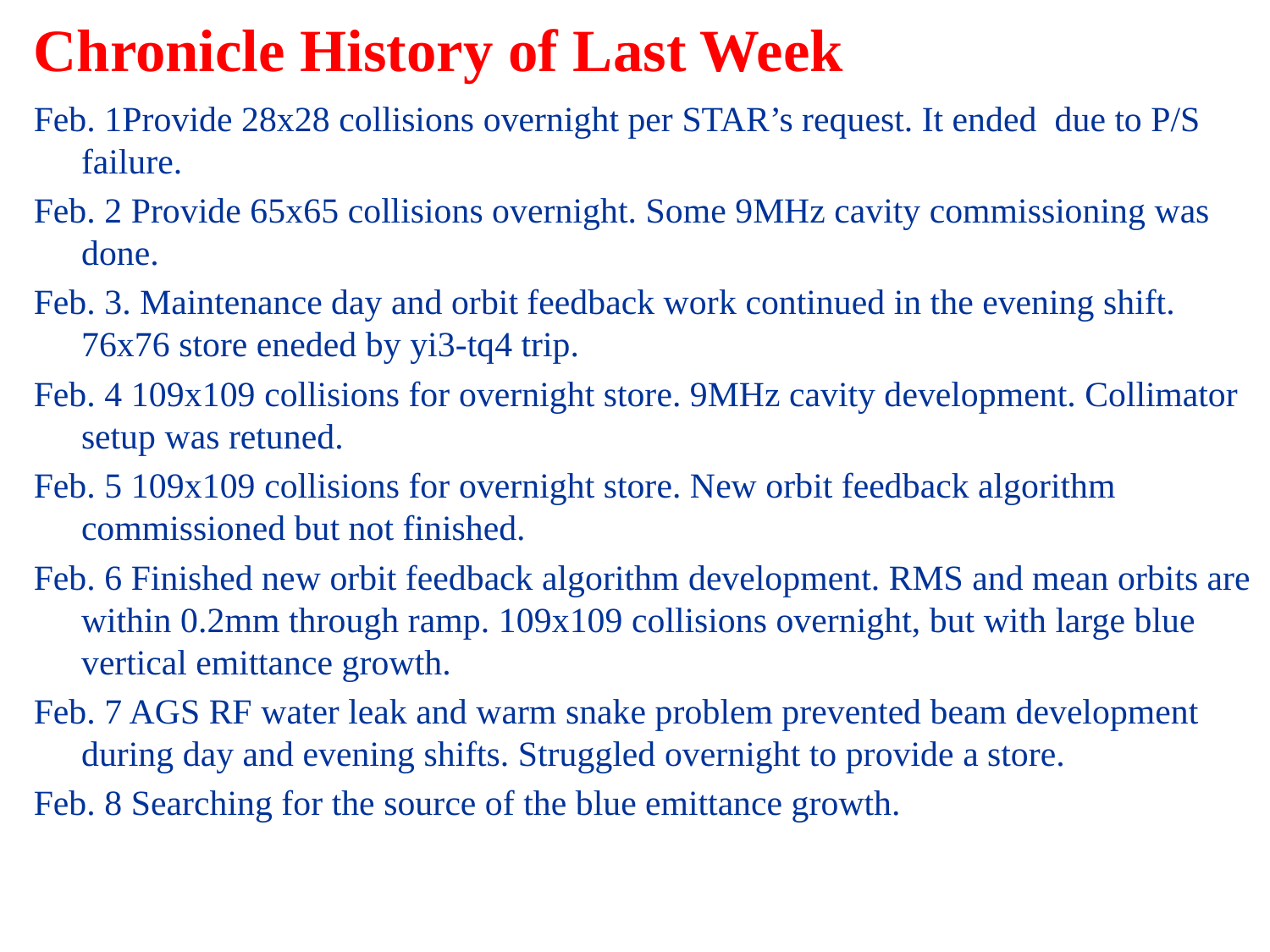

# Chronicle History of Last Week

Feb. 1Provide 28x28 collisions overnight per STAR’s request. It ended  due to P/S failure.
Feb. 2 Provide 65x65 collisions overnight. Some 9MHz cavity commissioning was done.
Feb. 3. Maintenance day and orbit feedback work continued in the evening shift. 76x76 store eneded by yi3-tq4 trip.
Feb. 4 109x109 collisions for overnight store. 9MHz cavity development. Collimator setup was retuned.
Feb. 5 109x109 collisions for overnight store. New orbit feedback algorithm commissioned but not finished.
Feb. 6 Finished new orbit feedback algorithm development. RMS and mean orbits are within 0.2mm through ramp. 109x109 collisions overnight, but with large blue vertical emittance growth.
Feb. 7 AGS RF water leak and warm snake problem prevented beam development during day and evening shifts. Struggled overnight to provide a store.
Feb. 8 Searching for the source of the blue emittance growth.

3
Haixin Huang